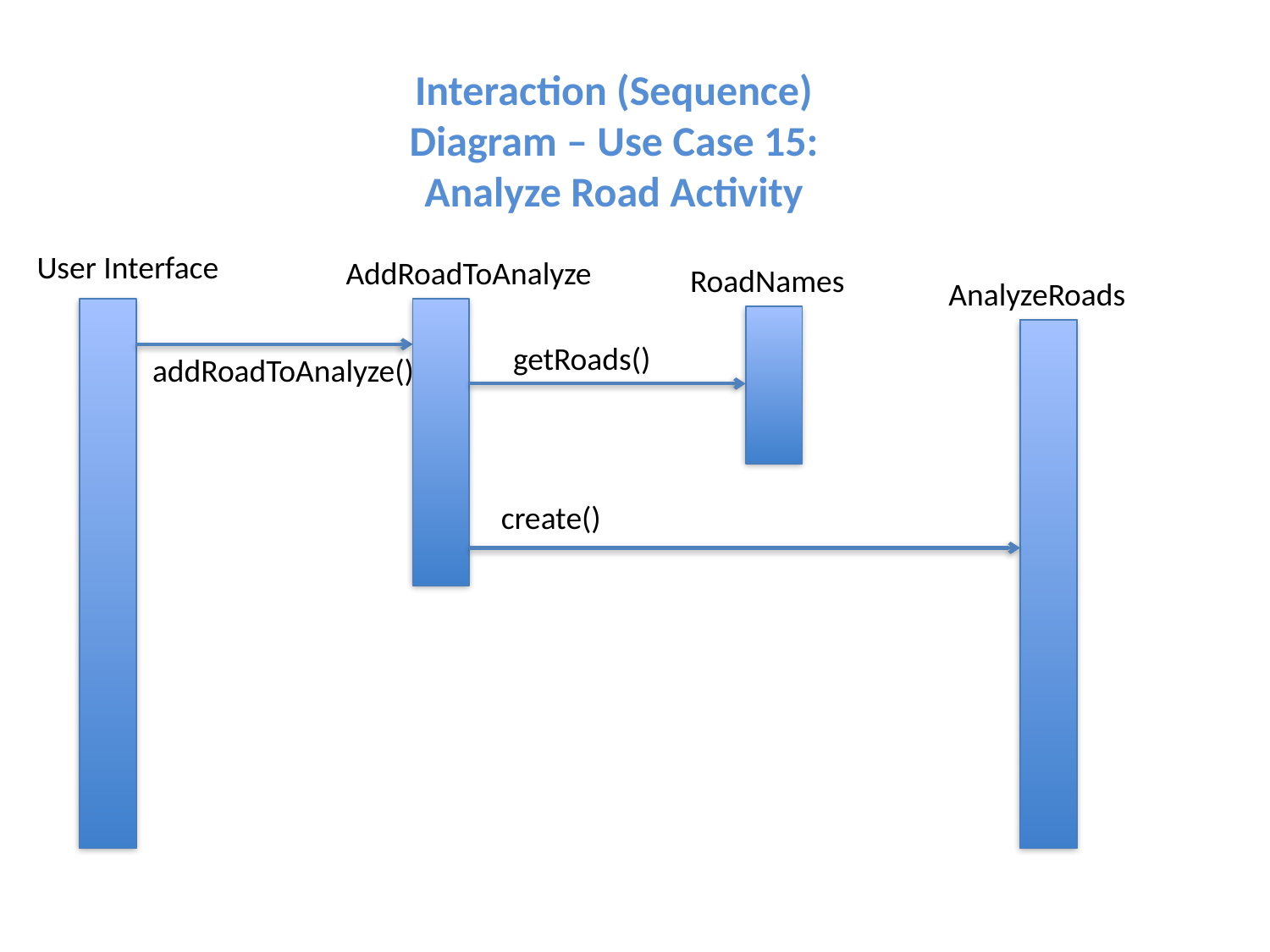

Interaction (Sequence) Diagram – Use Case 15: Analyze Road Activity
User Interface
AddRoadToAnalyze
RoadNames
AnalyzeRoads

getRoads()
addRoadToAnalyze()
create()